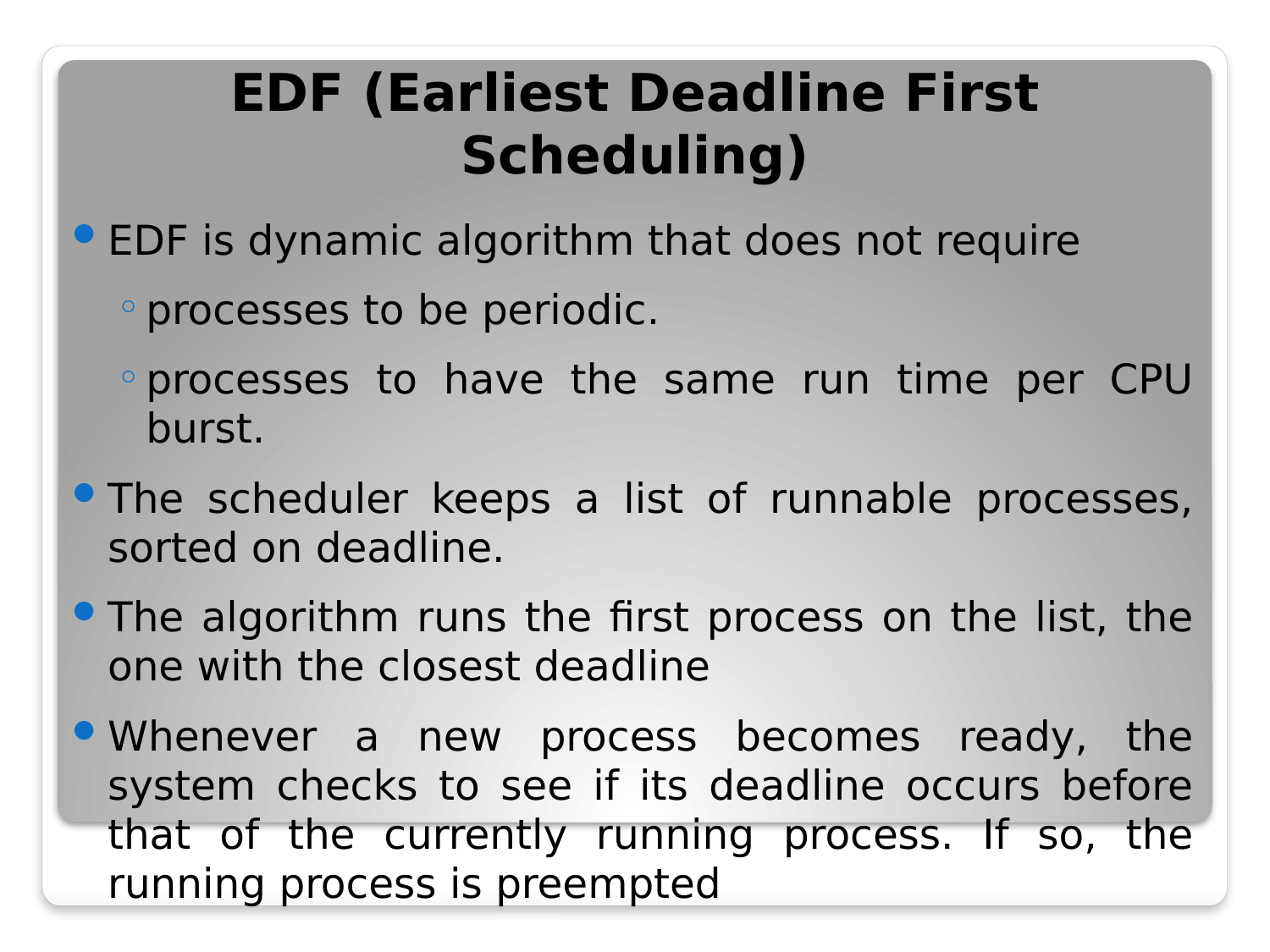

# EDF (Earliest Deadline First Scheduling)
EDF is dynamic algorithm that does not require
processes to be periodic.
processes to have the same run time per CPU burst.
The scheduler keeps a list of runnable processes, sorted on deadline.
The algorithm runs the first process on the list, the one with the closest deadline
Whenever a new process becomes ready, the system checks to see if its deadline occurs before that of the currently running process. If so, the running process is preempted